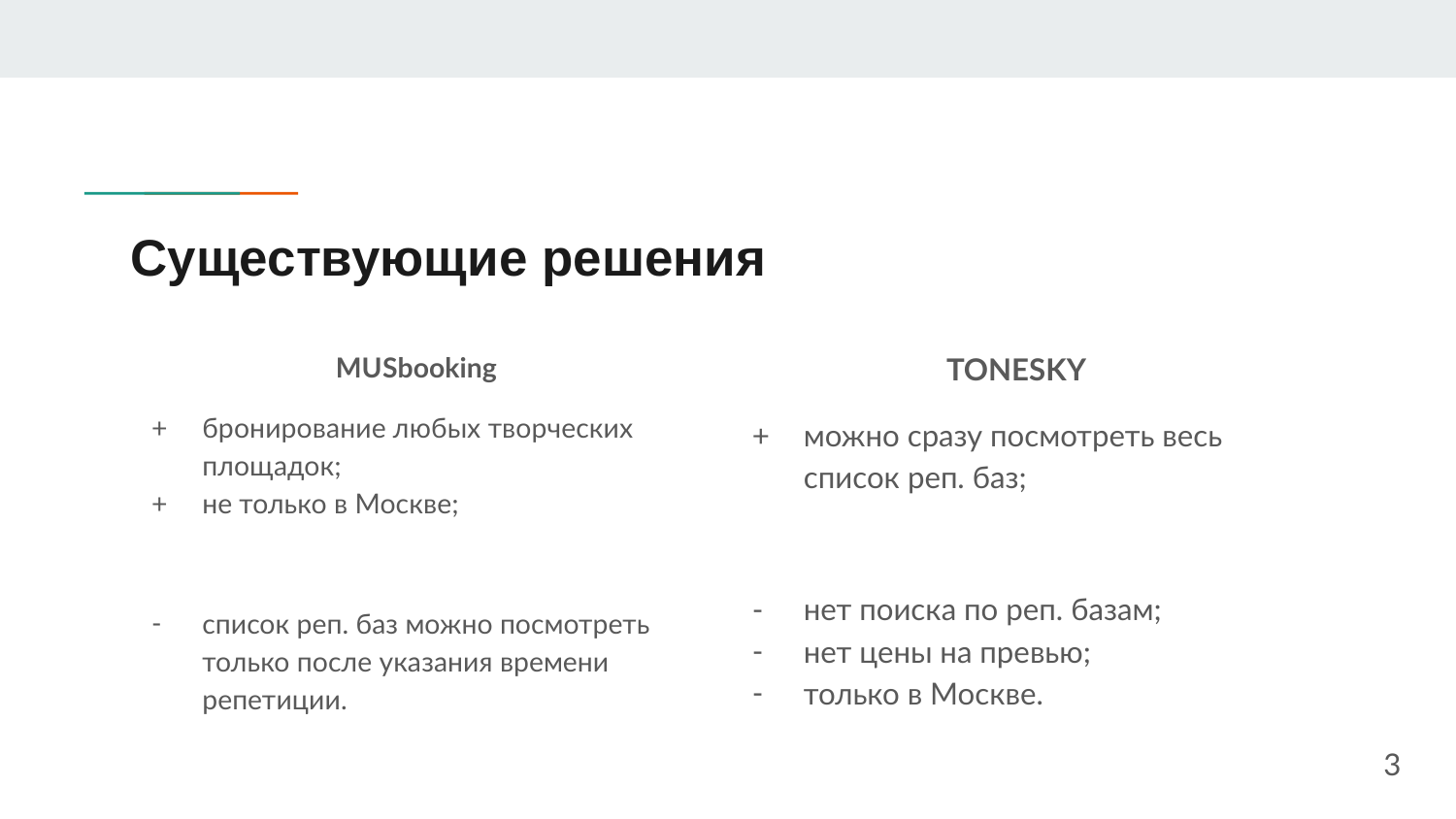

# Существующие решения
MUSbooking
бронирование любых творческих площадок;
не только в Москве;

список реп. баз можно посмотреть только после указания времени репетиции.
TONESKY
можно сразу посмотреть весь список реп. баз;

нет поиска по реп. базам;
нет цены на превью;
только в Москве.
3